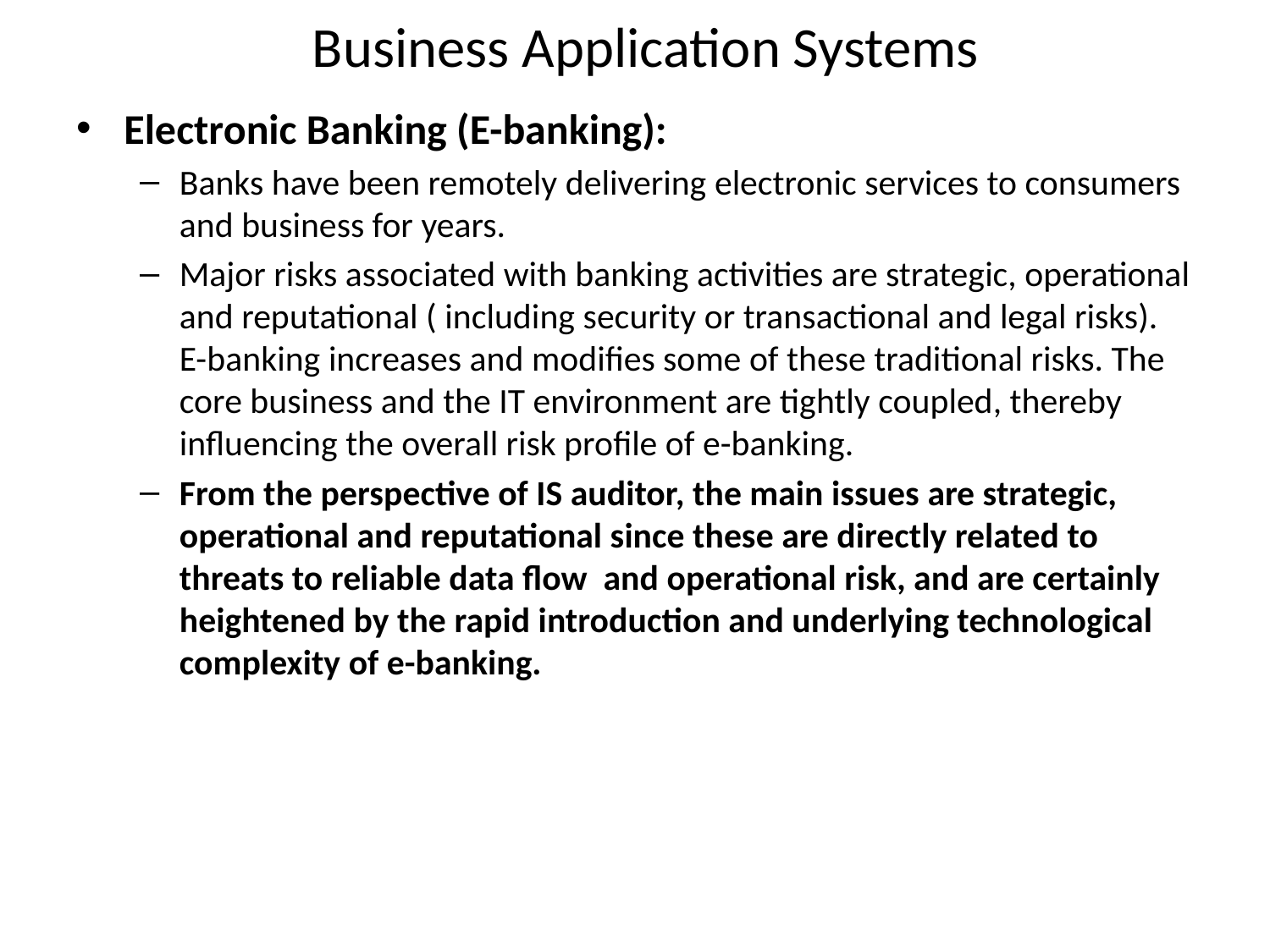

# Business Application Systems
Electronic Banking (E-banking):
Banks have been remotely delivering electronic services to consumers and business for years.
Major risks associated with banking activities are strategic, operational and reputational ( including security or transactional and legal risks). E-banking increases and modifies some of these traditional risks. The core business and the IT environment are tightly coupled, thereby influencing the overall risk profile of e-banking.
From the perspective of IS auditor, the main issues are strategic, operational and reputational since these are directly related to threats to reliable data flow  and operational risk, and are certainly heightened by the rapid introduction and underlying technological complexity of e-banking.